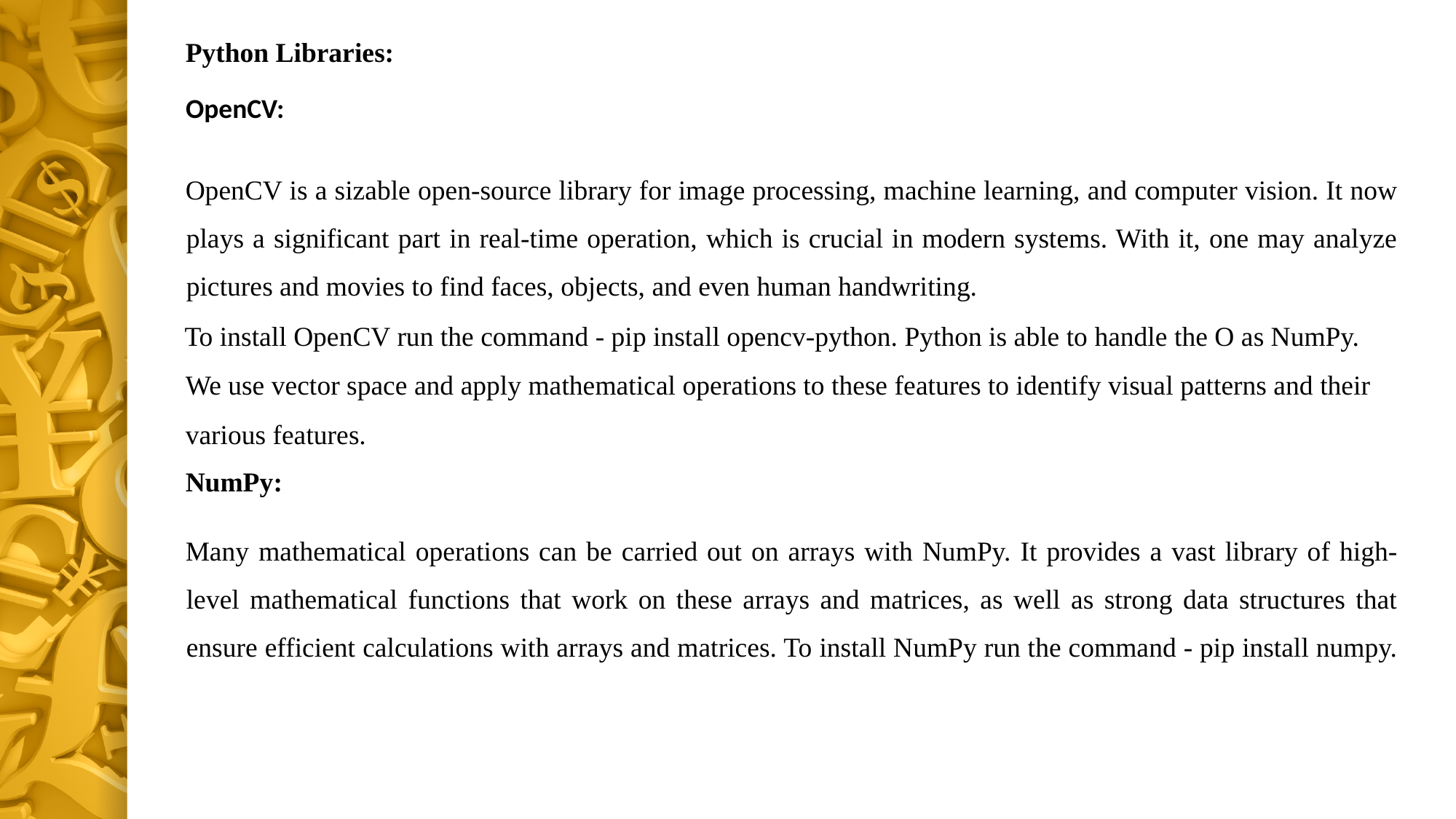

Python Libraries:
OpenCV:
OpenCV is a sizable open-source library for image processing, machine learning, and computer vision. It now plays a significant part in real-time operation, which is crucial in modern systems. With it, one may analyze pictures and movies to find faces, objects, and even human handwriting.
To install OpenCV run the command - pip install opencv-python. Python is able to handle the O as NumPy. We use vector space and apply mathematical operations to these features to identify visual patterns and their various features.
NumPy:
Many mathematical operations can be carried out on arrays with NumPy. It provides a vast library of high-level mathematical functions that work on these arrays and matrices, as well as strong data structures that ensure efficient calculations with arrays and matrices. To install NumPy run the command - pip install numpy.